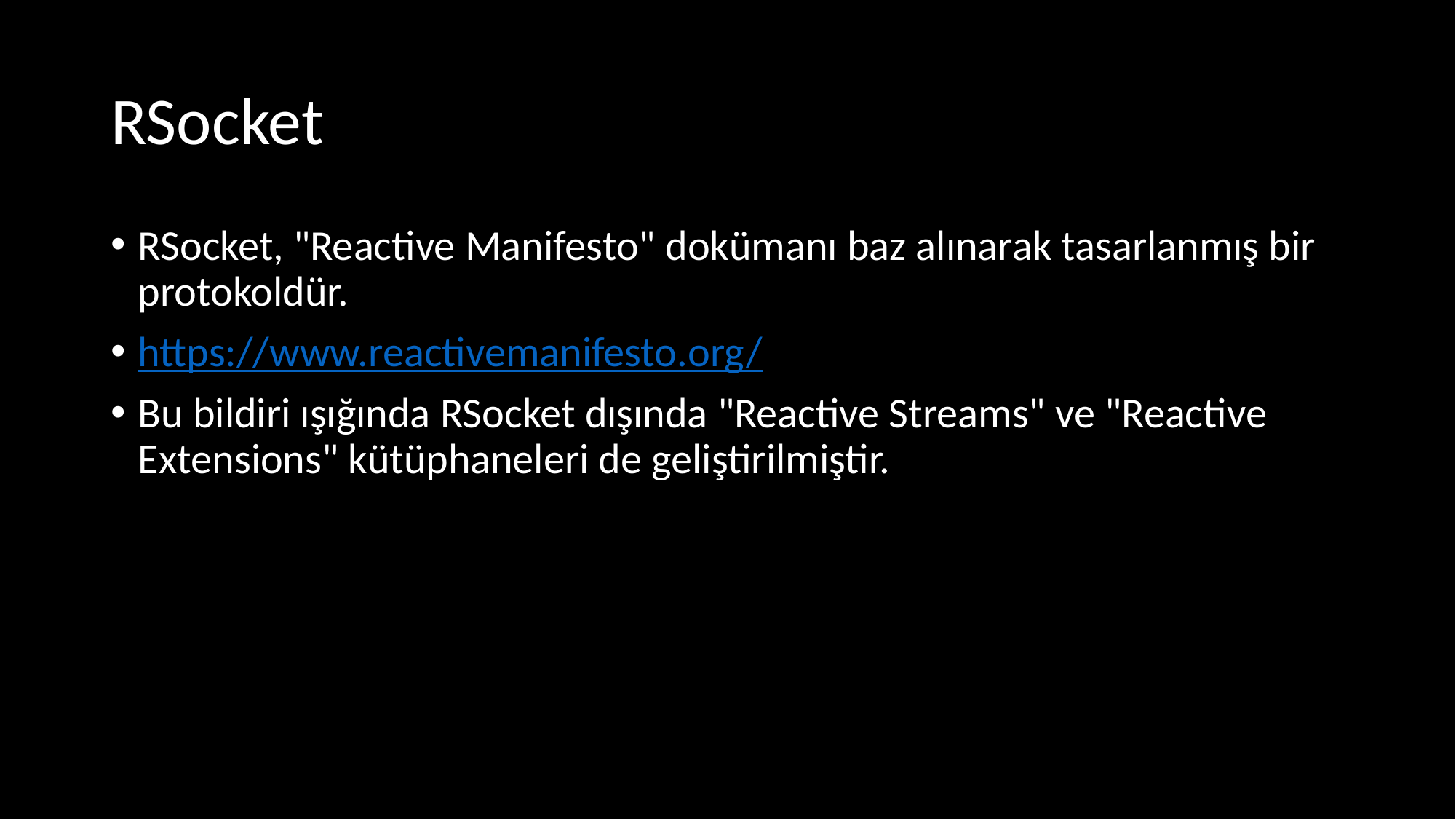

# RSocket
RSocket, "Reactive Manifesto" dokümanı baz alınarak tasarlanmış bir protokoldür.
https://www.reactivemanifesto.org/
Bu bildiri ışığında RSocket dışında "Reactive Streams" ve "Reactive Extensions" kütüphaneleri de geliştirilmiştir.